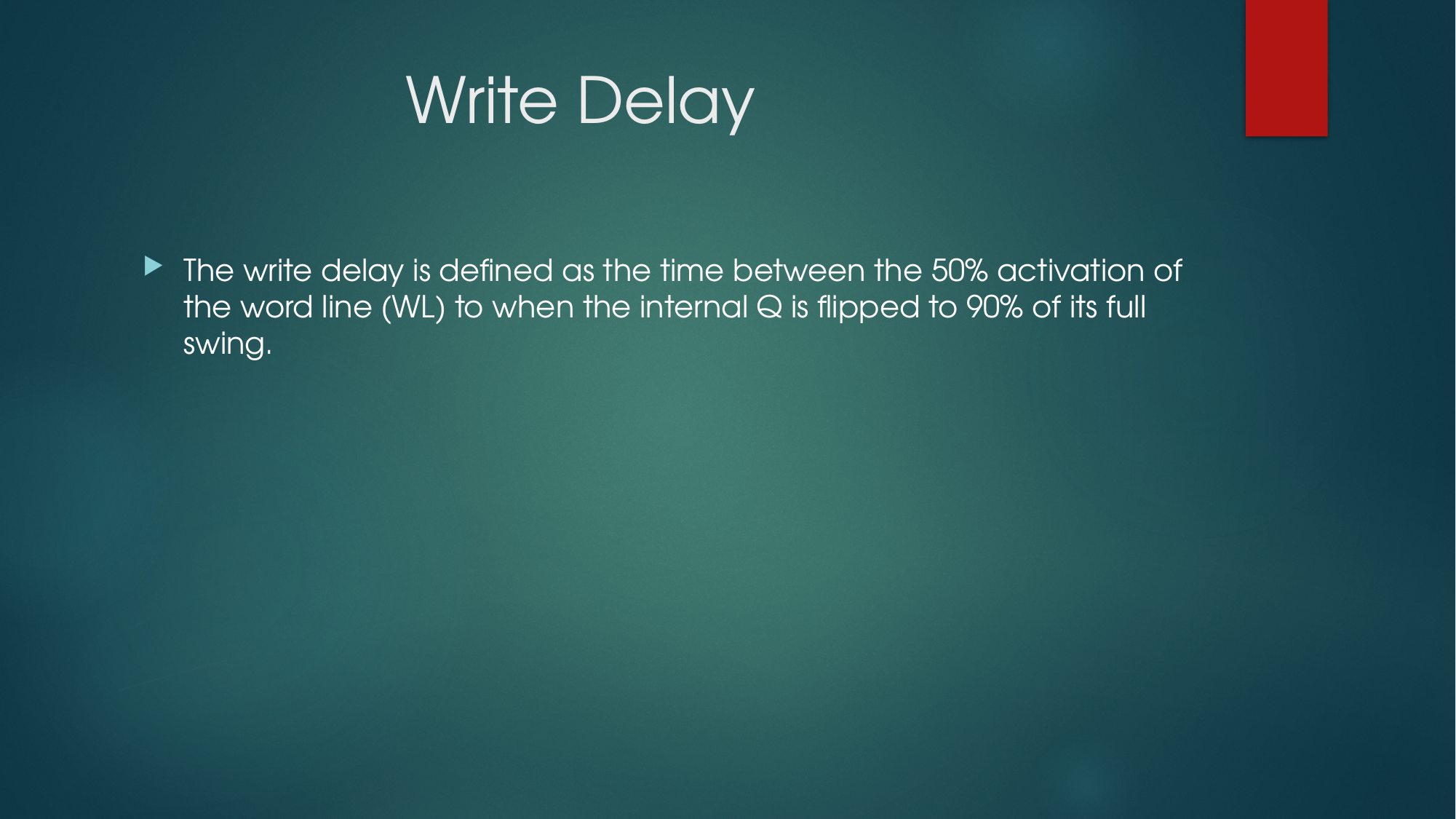

# Write Delay
The write delay is defined as the time between the 50% activation of the word line (WL) to when the internal Q is flipped to 90% of its full swing.